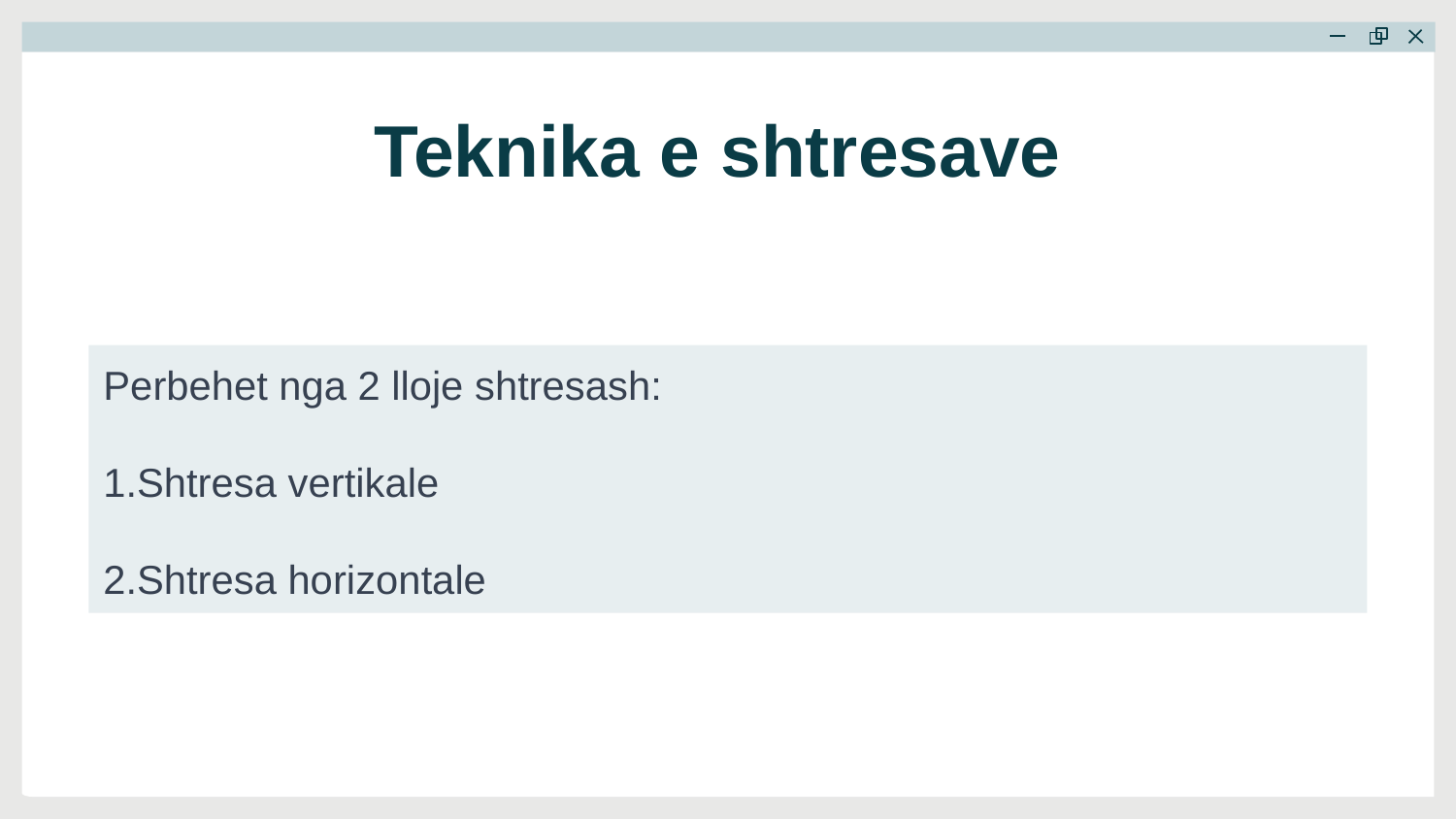

Teknika e shtresave
Perbehet nga 2 lloje shtresash:

1.Shtresa vertikale

2.Shtresa horizontale